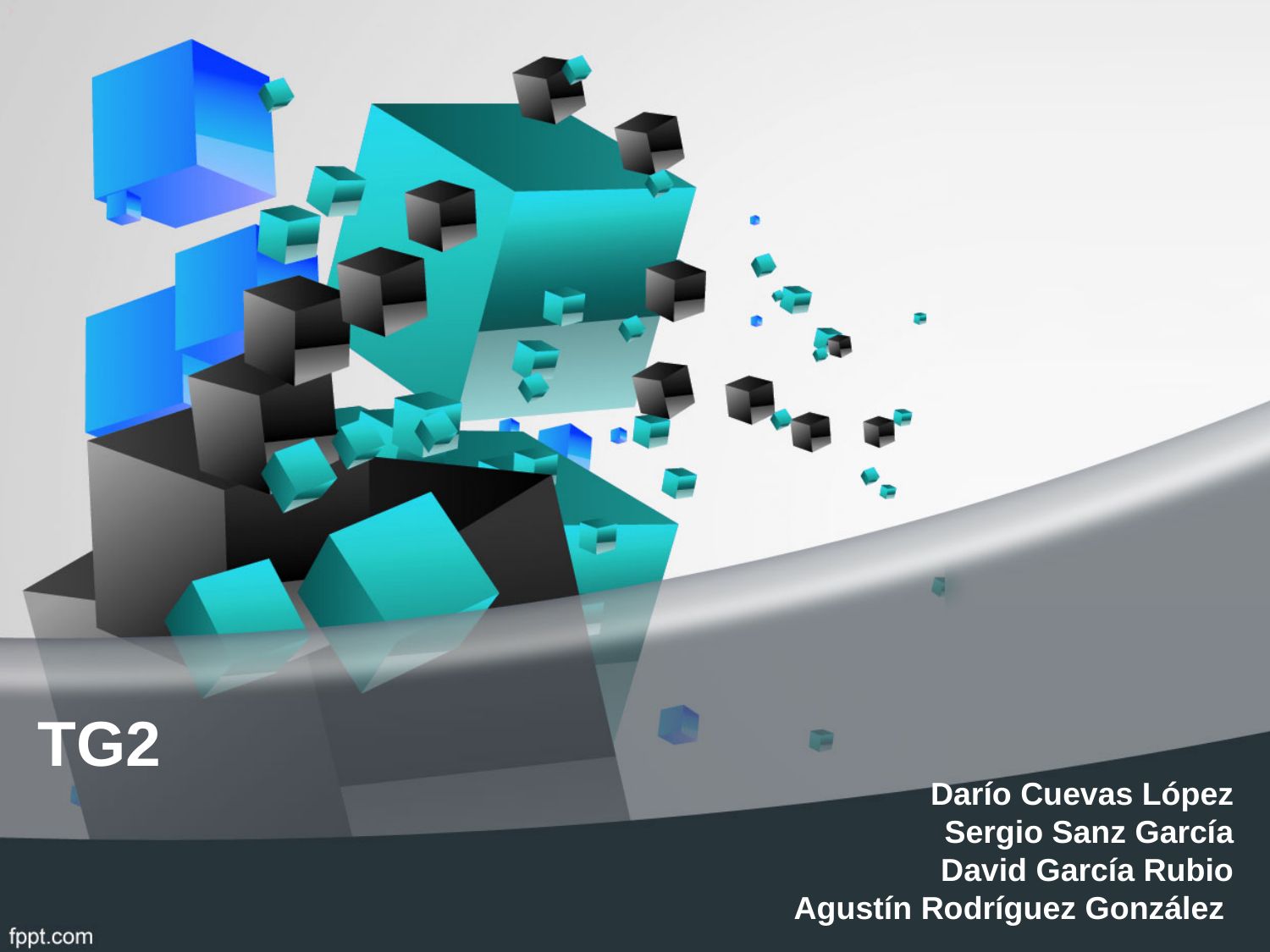

# TG2

Darío Cuevas López
Sergio Sanz García
David García Rubio
Agustín Rodríguez González